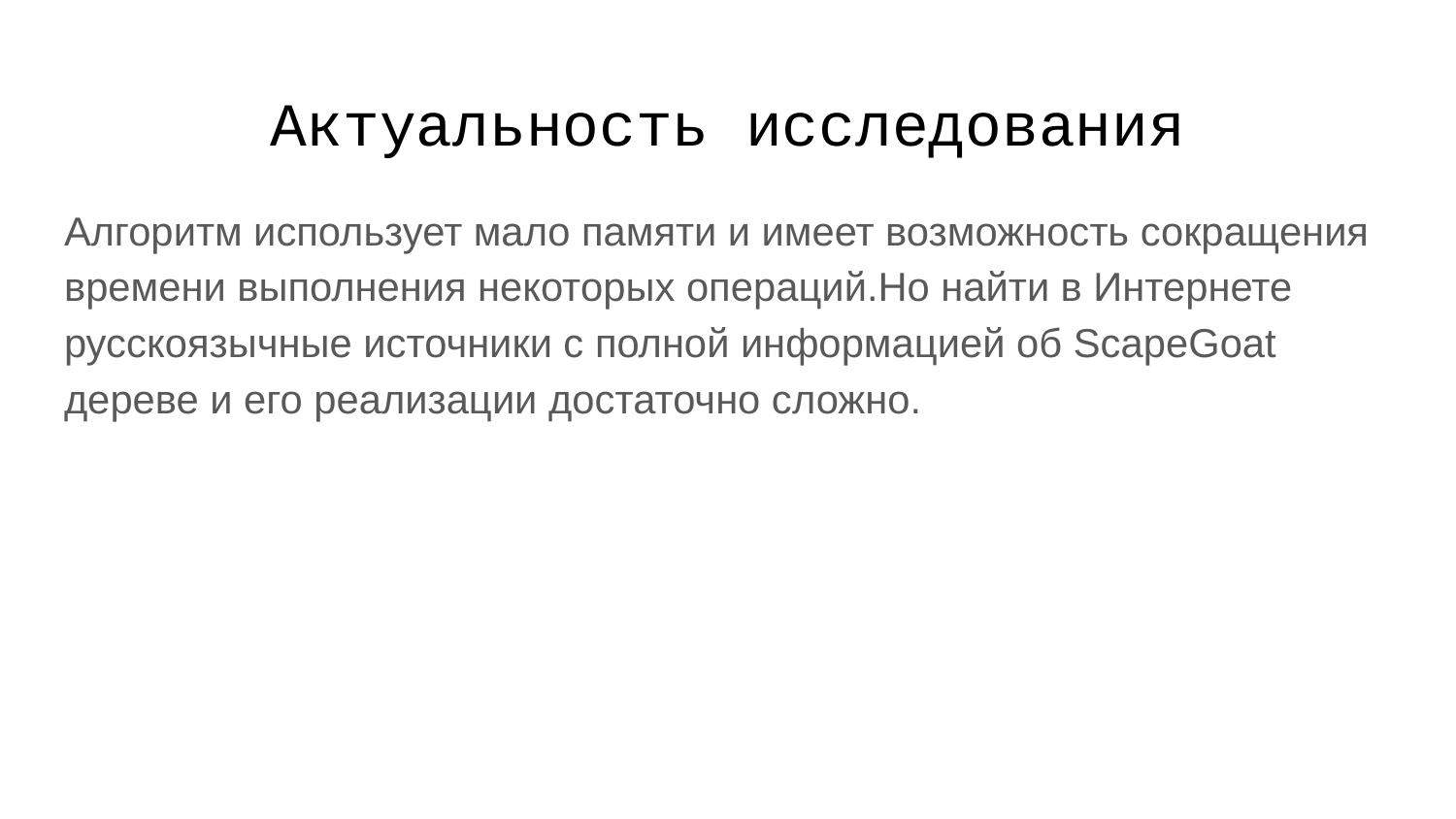

# Актуальность исследования
Алгоритм использует мало памяти и имеет возможность сокращения времени выполнения некоторых операций.Но найти в Интернете русскоязычные источники с полной информацией об ScapeGoat дереве и его реализации достаточно сложно.